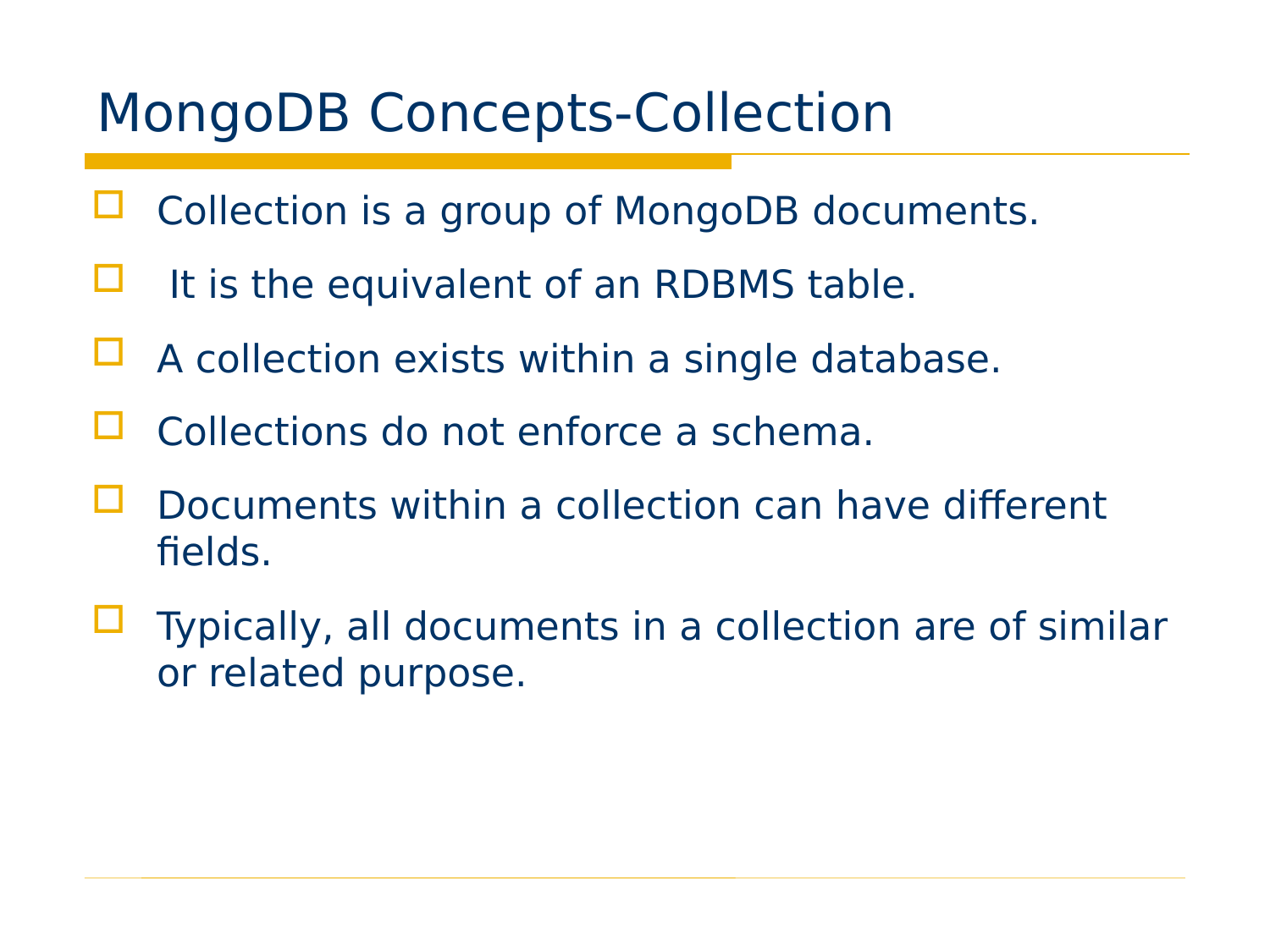

# MongoDB Concepts-Collection
Collection is a group of MongoDB documents.
 It is the equivalent of an RDBMS table.
A collection exists within a single database.
Collections do not enforce a schema.
Documents within a collection can have different fields.
Typically, all documents in a collection are of similar or related purpose.